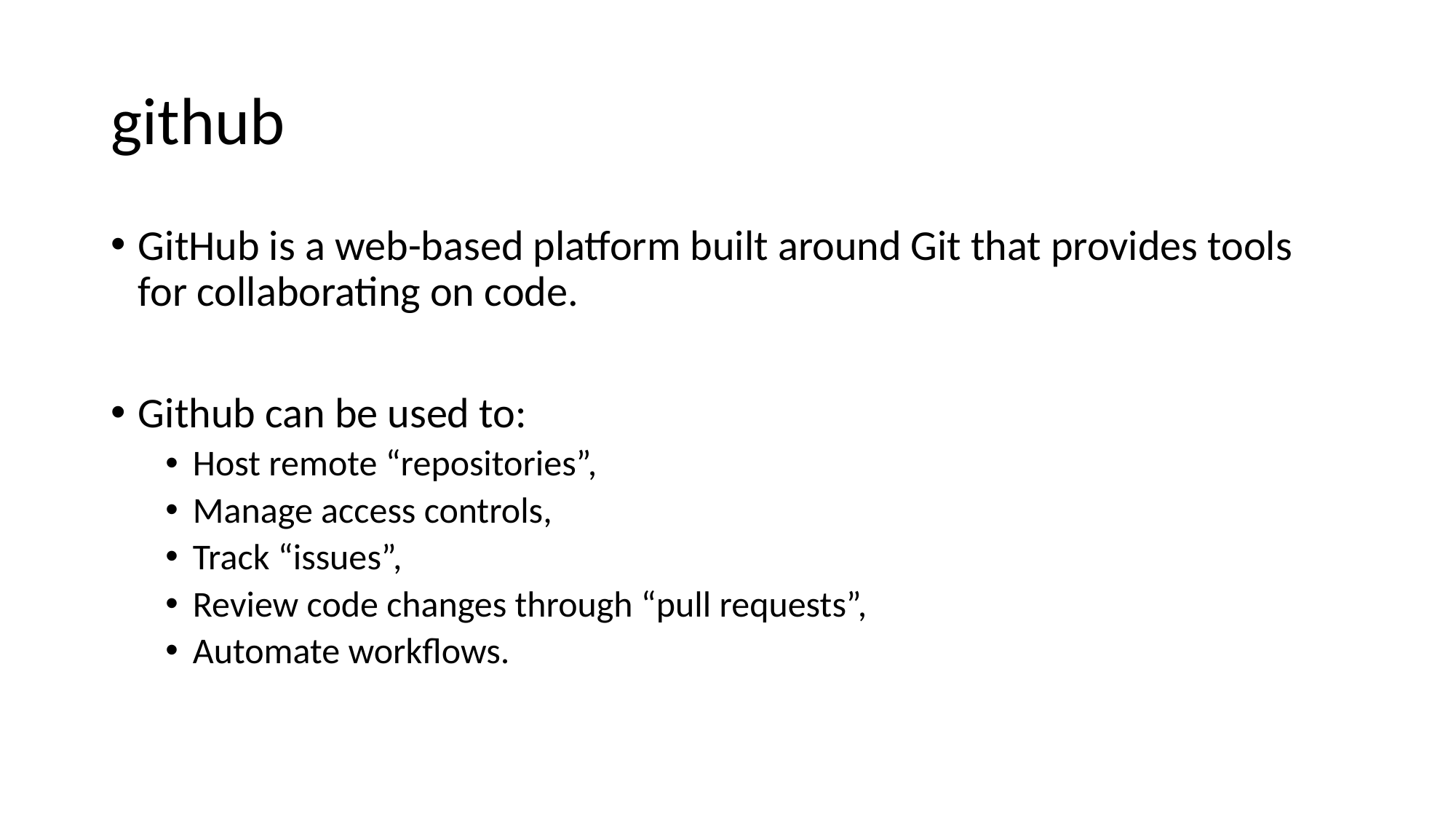

# github
GitHub is a web-based platform built around Git that provides tools for collaborating on code.

Github can be used to:
Host remote “repositories”,
Manage access controls,
Track “issues”,
Review code changes through “pull requests”,
Automate workflows.